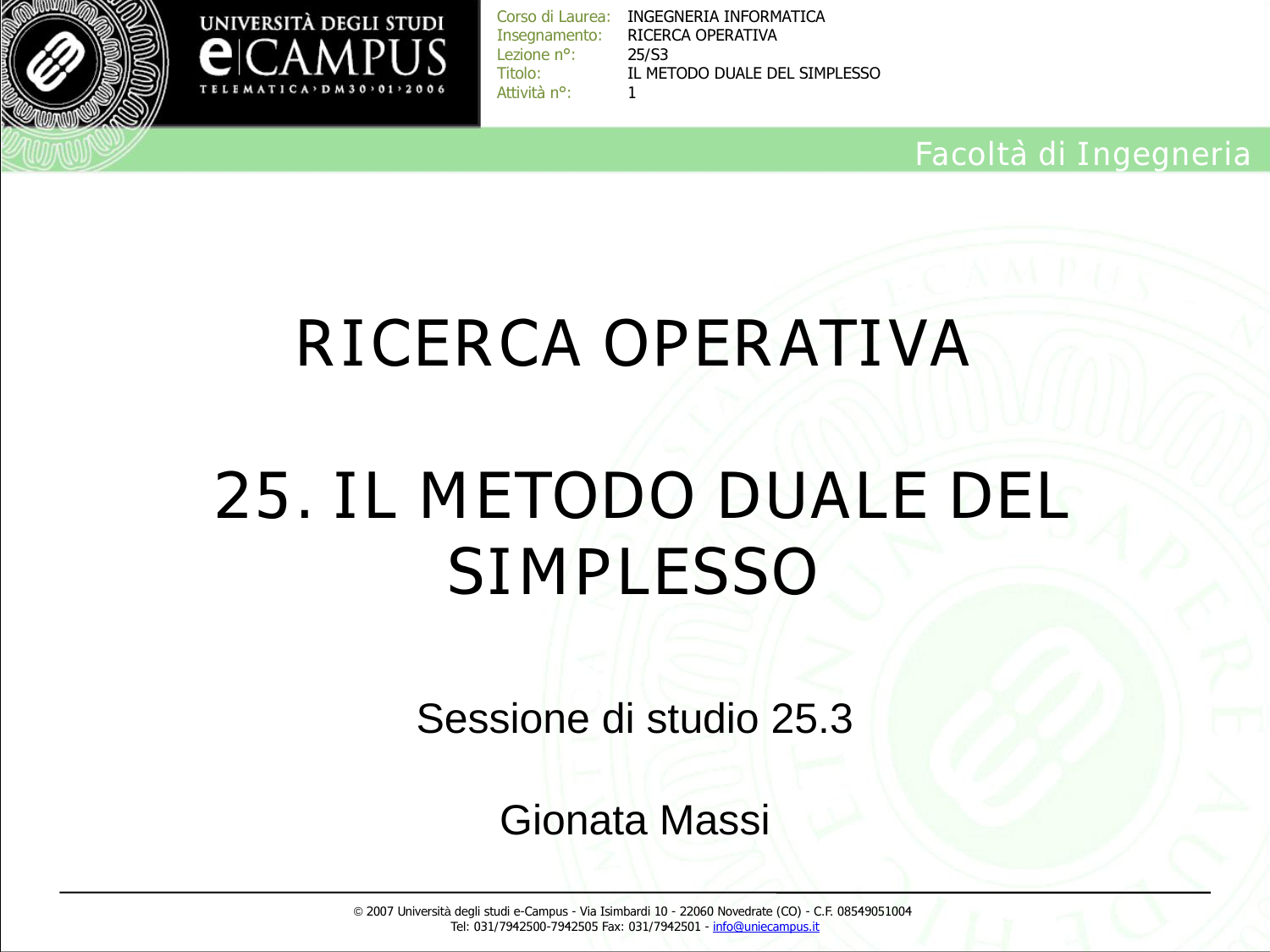

# RICERCA OPERATIVA 25. IL METODO DUALE DEL SIMPLESSO
Sessione di studio 25.3

Gionata Massi